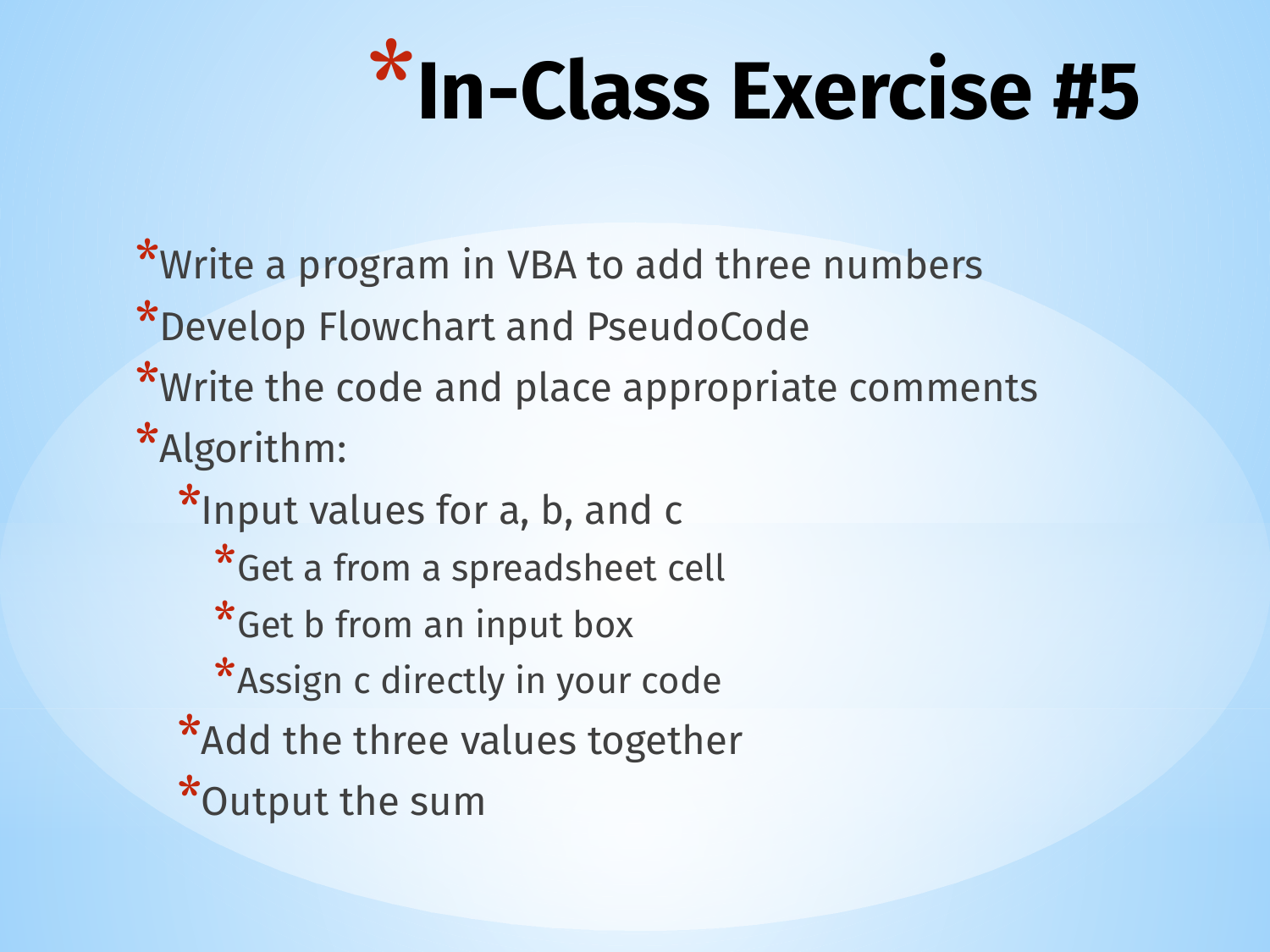

# In-Class Exercise #5
Write a program in VBA to add three numbers
Develop Flowchart and PseudoCode
Write the code and place appropriate comments
Algorithm:
Input values for a, b, and c
Get a from a spreadsheet cell
Get b from an input box
Assign c directly in your code
Add the three values together
Output the sum